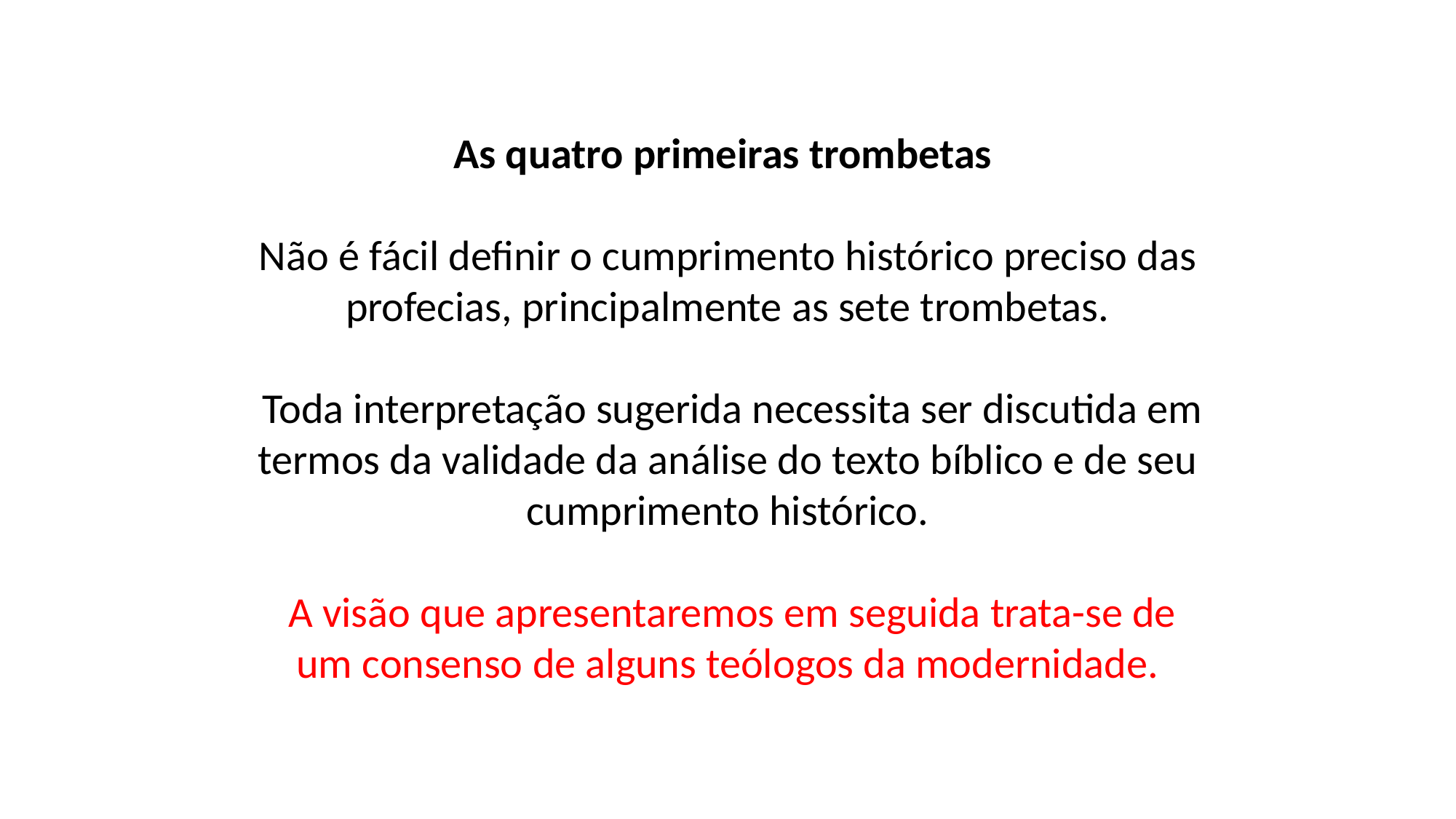

As quatro primeiras trombetas
Não é fácil definir o cumprimento histórico preciso das profecias, principalmente as sete trombetas.

 Toda interpretação sugerida necessita ser discutida em termos da validade da análise do texto bíblico e de seu cumprimento histórico.

 A visão que apresentaremos em seguida trata-se de um consenso de alguns teólogos da modernidade.